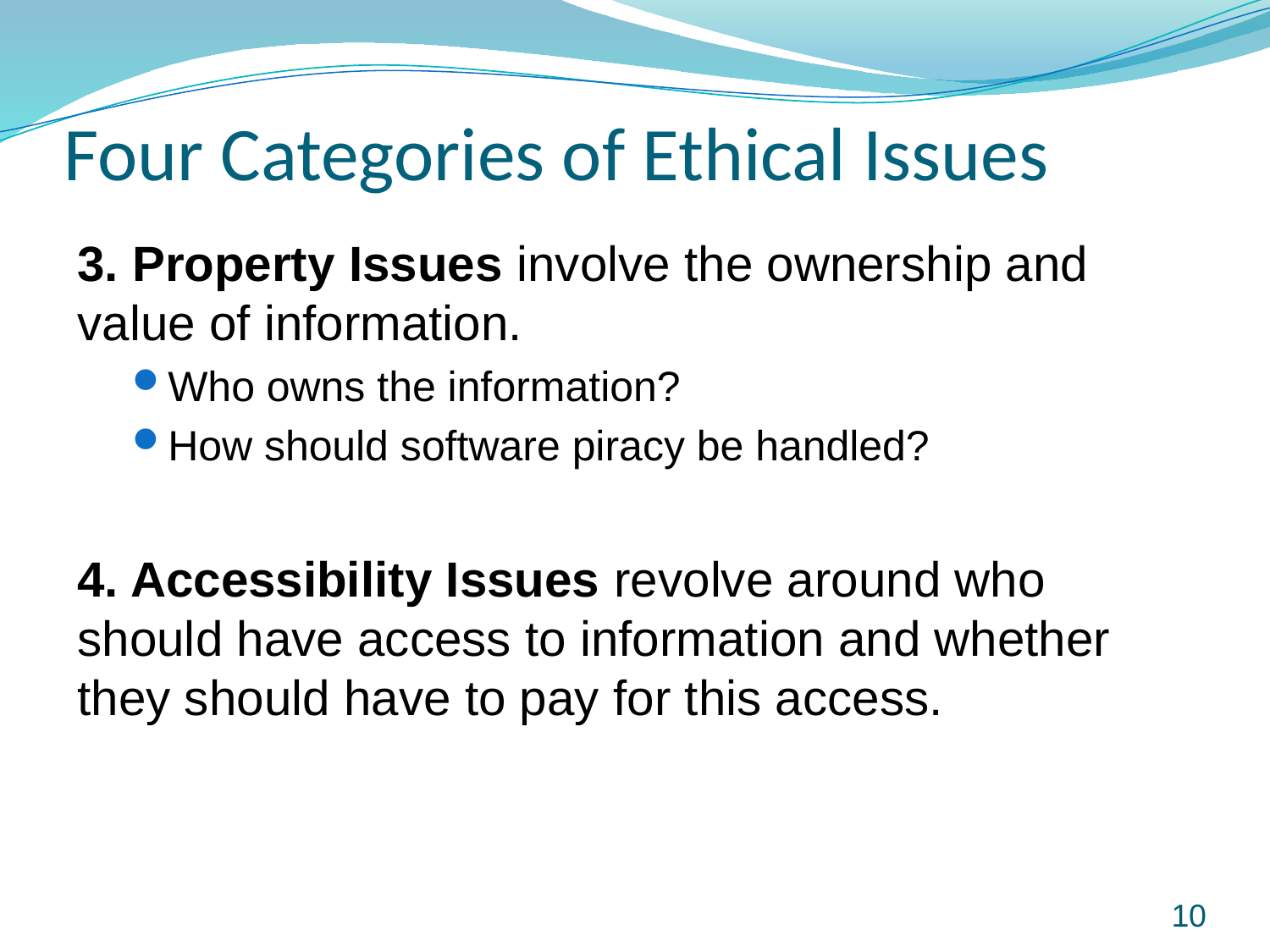

# Four Categories of Ethical Issues
3. Property Issues involve the ownership and value of information.
Who owns the information?
How should software piracy be handled?

4. Accessibility Issues revolve around who should have access to information and whether they should have to pay for this access.

10